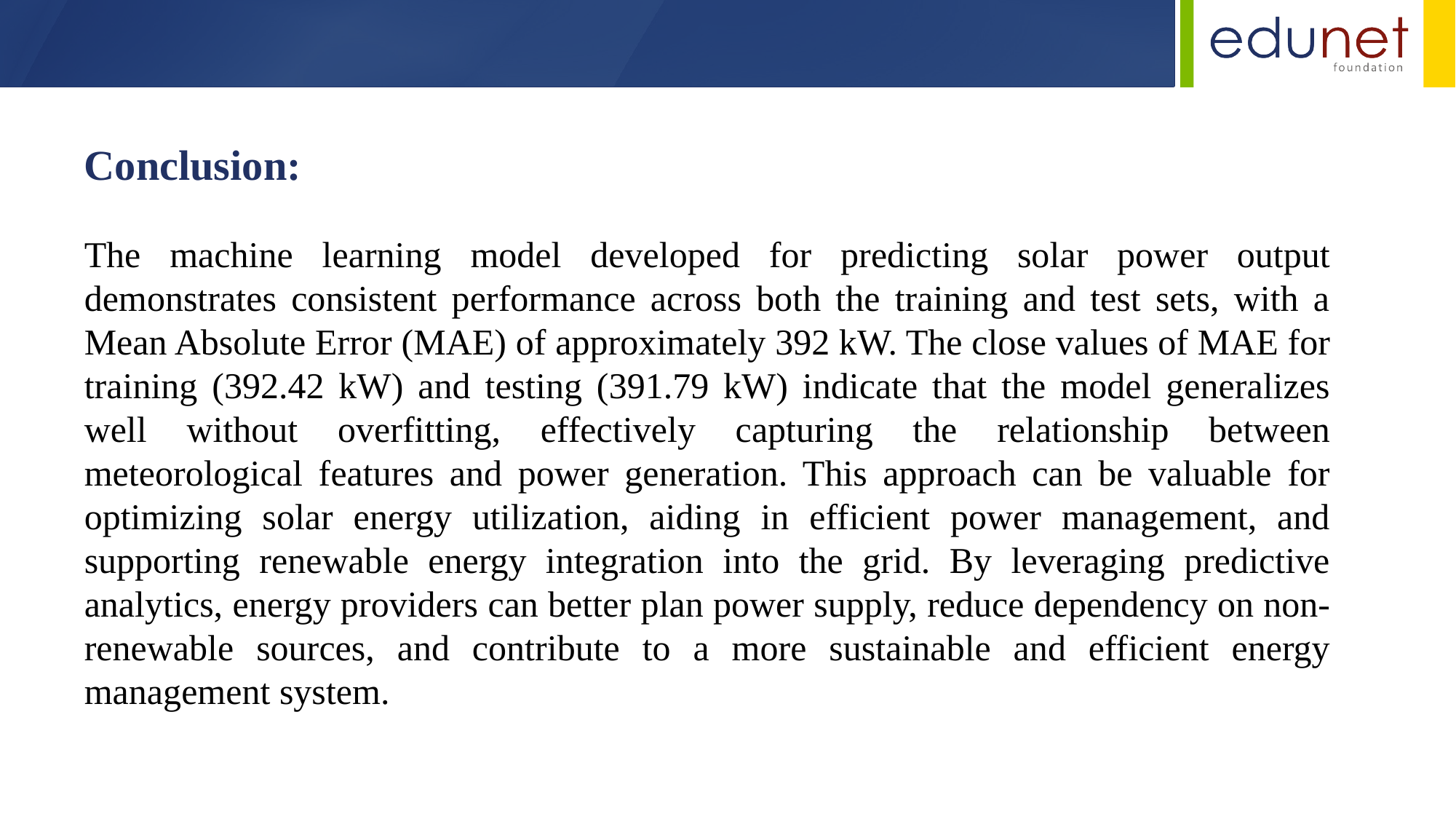

Conclusion:
The machine learning model developed for predicting solar power output demonstrates consistent performance across both the training and test sets, with a Mean Absolute Error (MAE) of approximately 392 kW. The close values of MAE for training (392.42 kW) and testing (391.79 kW) indicate that the model generalizes well without overfitting, effectively capturing the relationship between meteorological features and power generation. This approach can be valuable for optimizing solar energy utilization, aiding in efficient power management, and supporting renewable energy integration into the grid. By leveraging predictive analytics, energy providers can better plan power supply, reduce dependency on non-renewable sources, and contribute to a more sustainable and efficient energy management system.